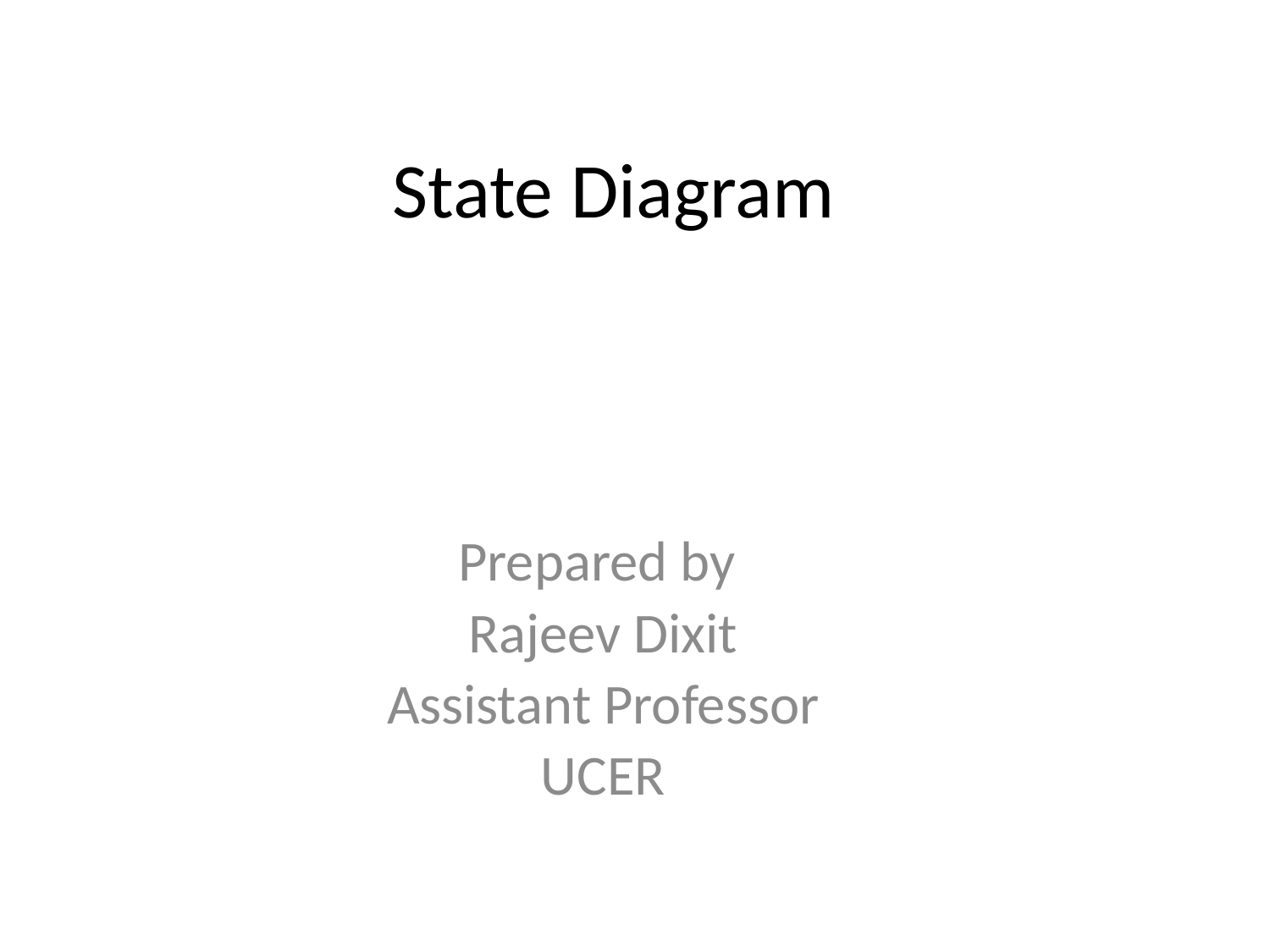

# State Diagram
Prepared by
Rajeev Dixit
Assistant Professor
UCER